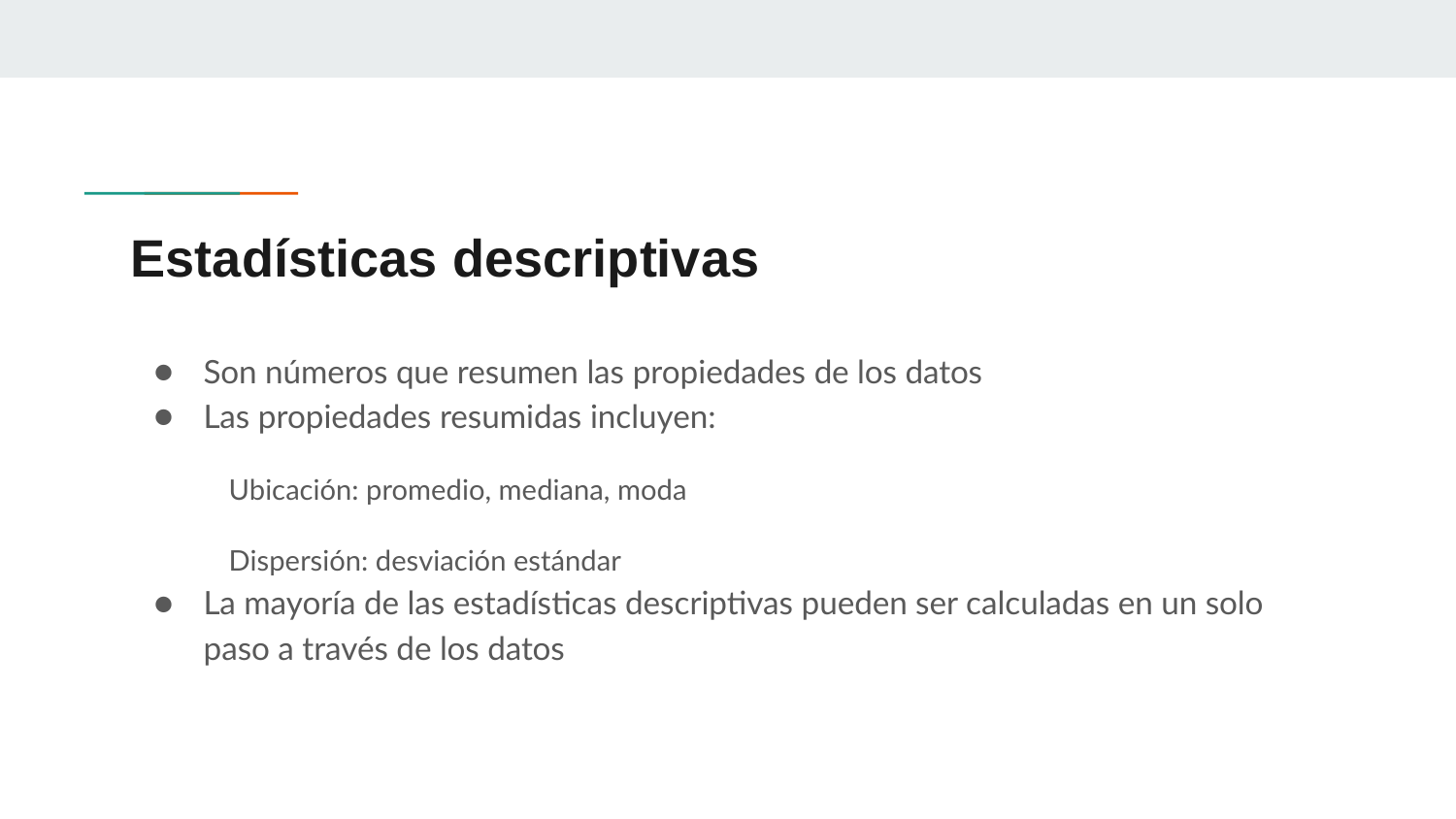

# Estadísticas descriptivas
Son números que resumen las propiedades de los datos
Las propiedades resumidas incluyen:
Ubicación: promedio, mediana, moda
Dispersión: desviación estándar
La mayoría de las estadísticas descriptivas pueden ser calculadas en un solo paso a través de los datos